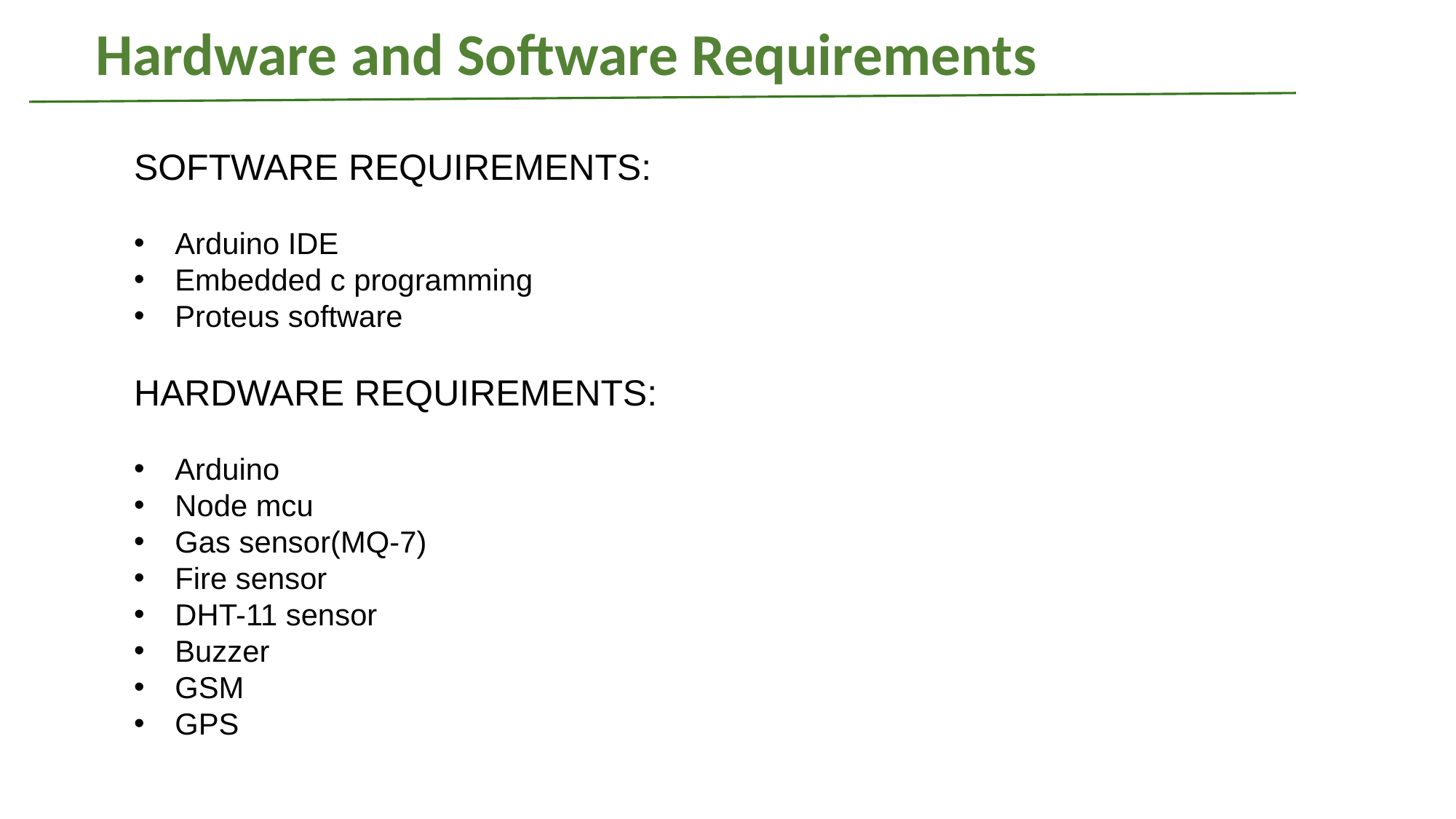

# Hardware and Software Requirements
SOFTWARE REQUIREMENTS:

Arduino IDE
Embedded c programming
Proteus software

HARDWARE REQUIREMENTS:

Arduino
Node mcu
Gas sensor(MQ-7)
Fire sensor
DHT-11 sensor
Buzzer
GSM
GPS